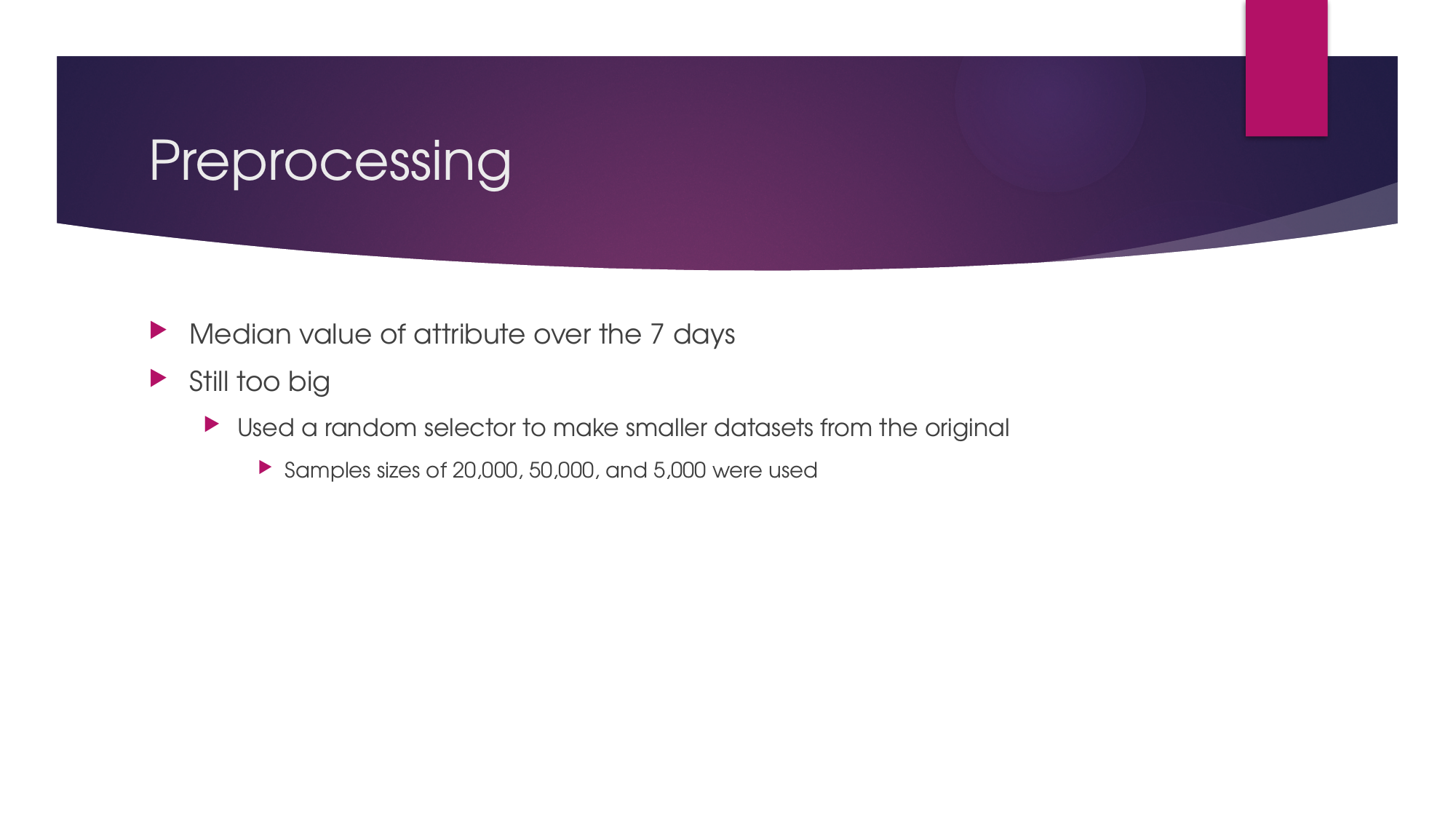

# Preprocessing
Median value of attribute over the 7 days
Still too big
Used a random selector to make smaller datasets from the original
Samples sizes of 20,000, 50,000, and 5,000 were used